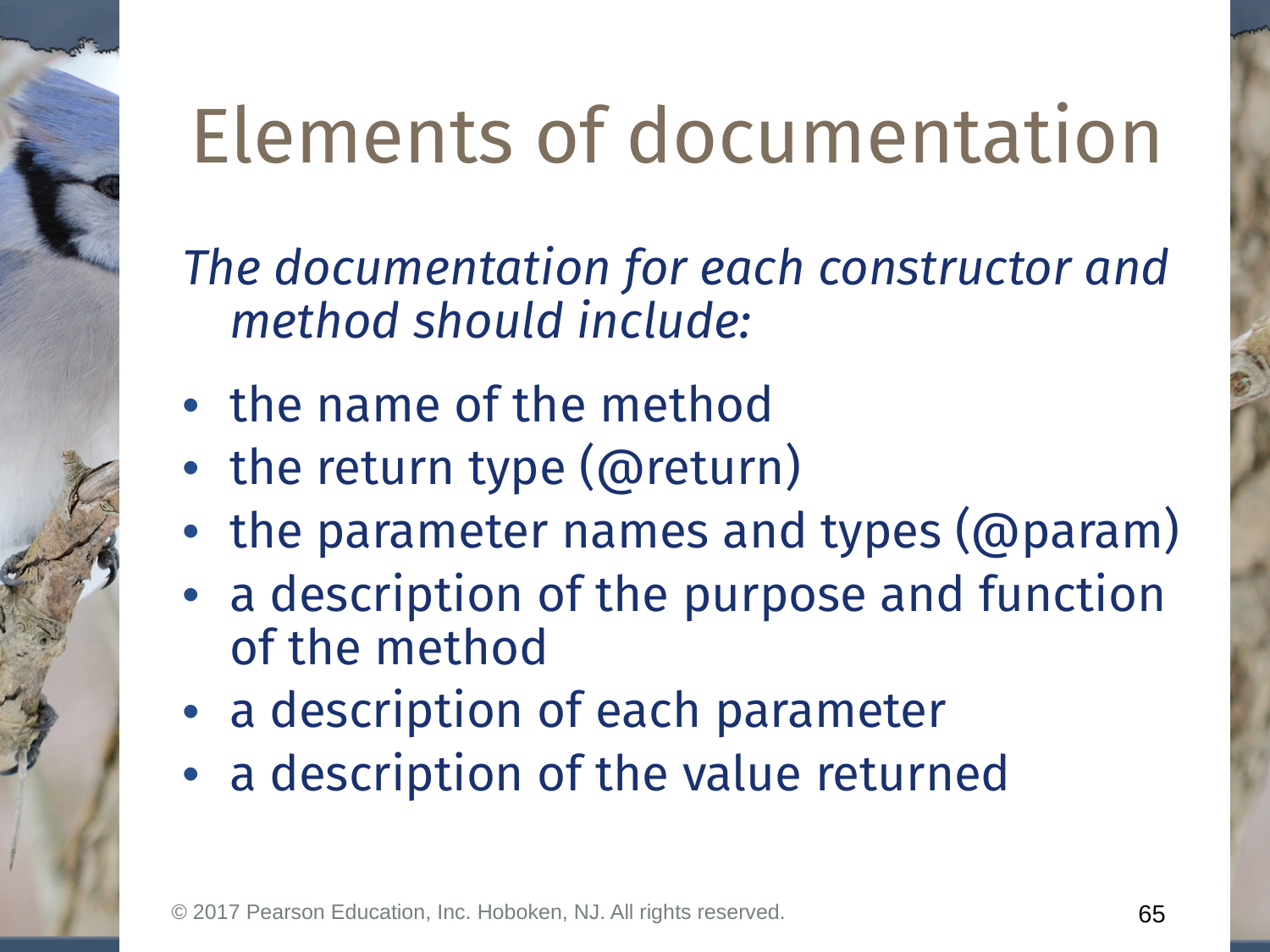

# Elements of documentation
The documentation for each constructor and method should include:

the name of the method
the return type (@return)
the parameter names and types (@param)
a description of the purpose and function of the method
a description of each parameter
a description of the value returned

© 2017 Pearson Education, Inc. Hoboken, NJ. All rights reserved.